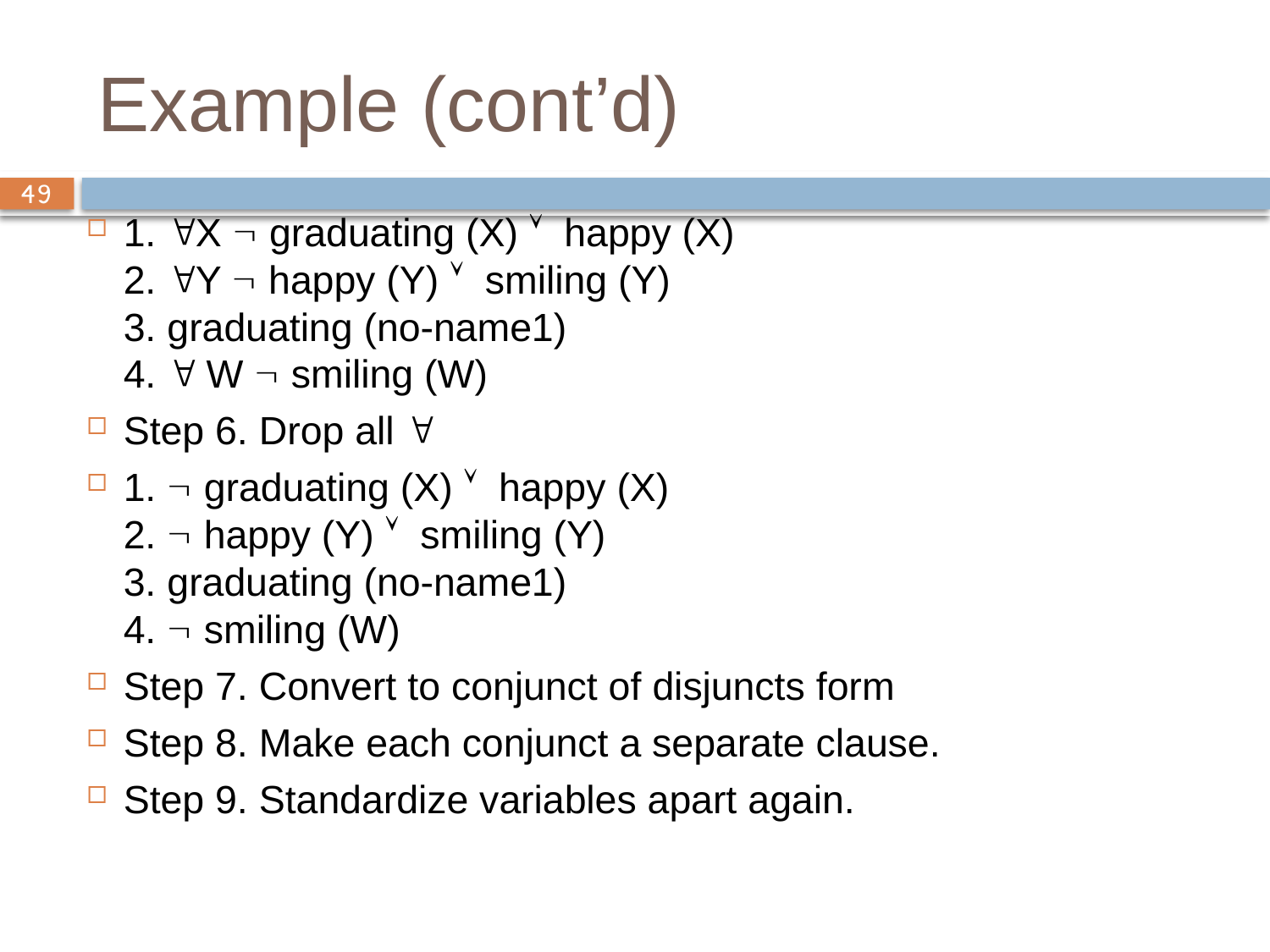

# Example (cont’d)
49
1. ∀X ¬ graduating (X) ∨  happy (X)
2. ∀Y ¬ happy (Y) ∨  smiling (Y)
3. graduating (no-name1)
4. ∀ W ¬ smiling (W)
Step 6. Drop all ∀
1. ¬ graduating (X) ∨  happy (X)
2. ¬ happy (Y) ∨  smiling (Y)
3. graduating (no-name1)
4. ¬ smiling (W)
Step 7. Convert to conjunct of disjuncts form
Step 8. Make each conjunct a separate clause.
Step 9. Standardize variables apart again.